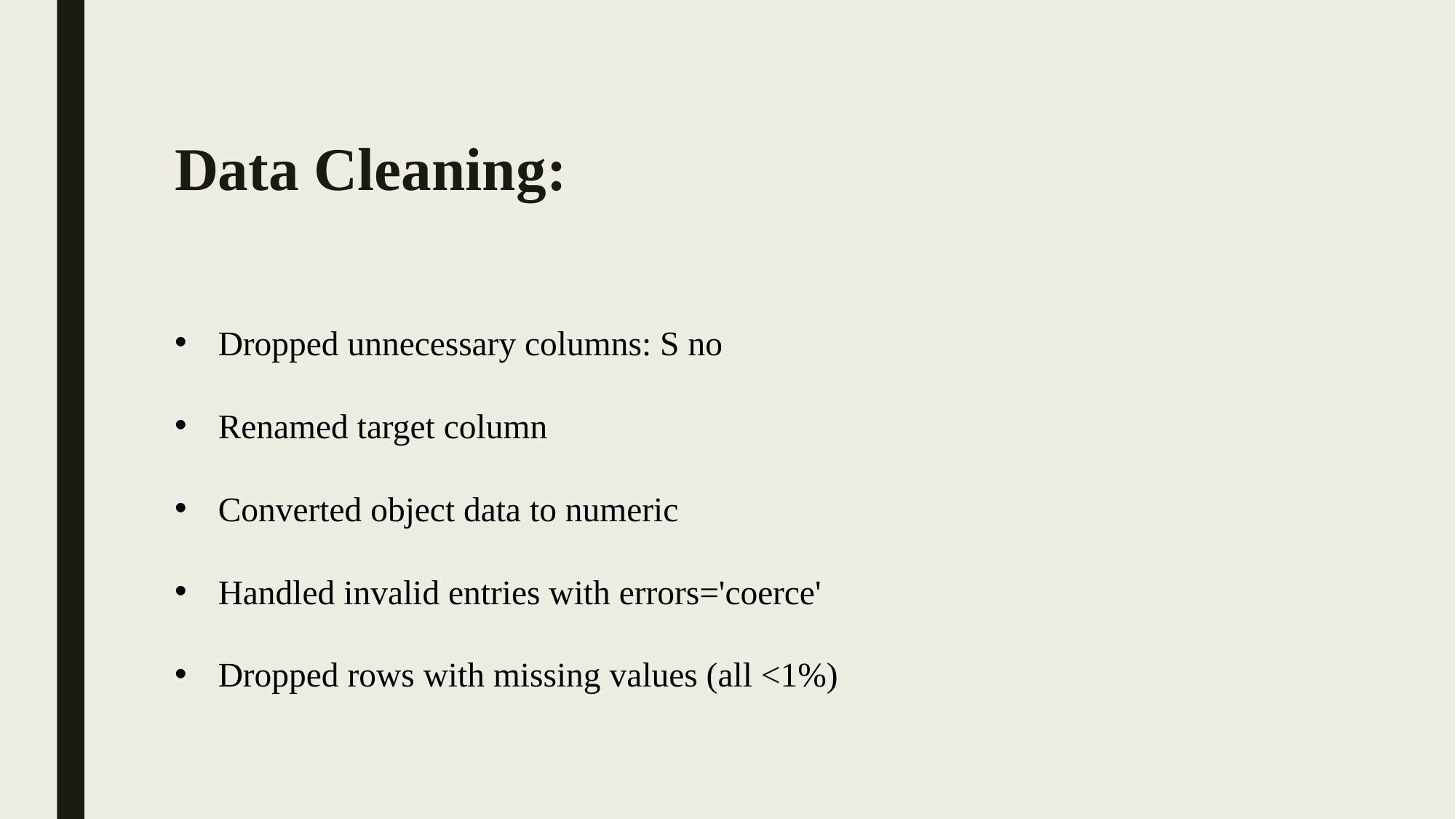

# Data Cleaning:
Dropped unnecessary columns: S no
Renamed target column
Converted object data to numeric
Handled invalid entries with errors='coerce'
Dropped rows with missing values (all <1%)